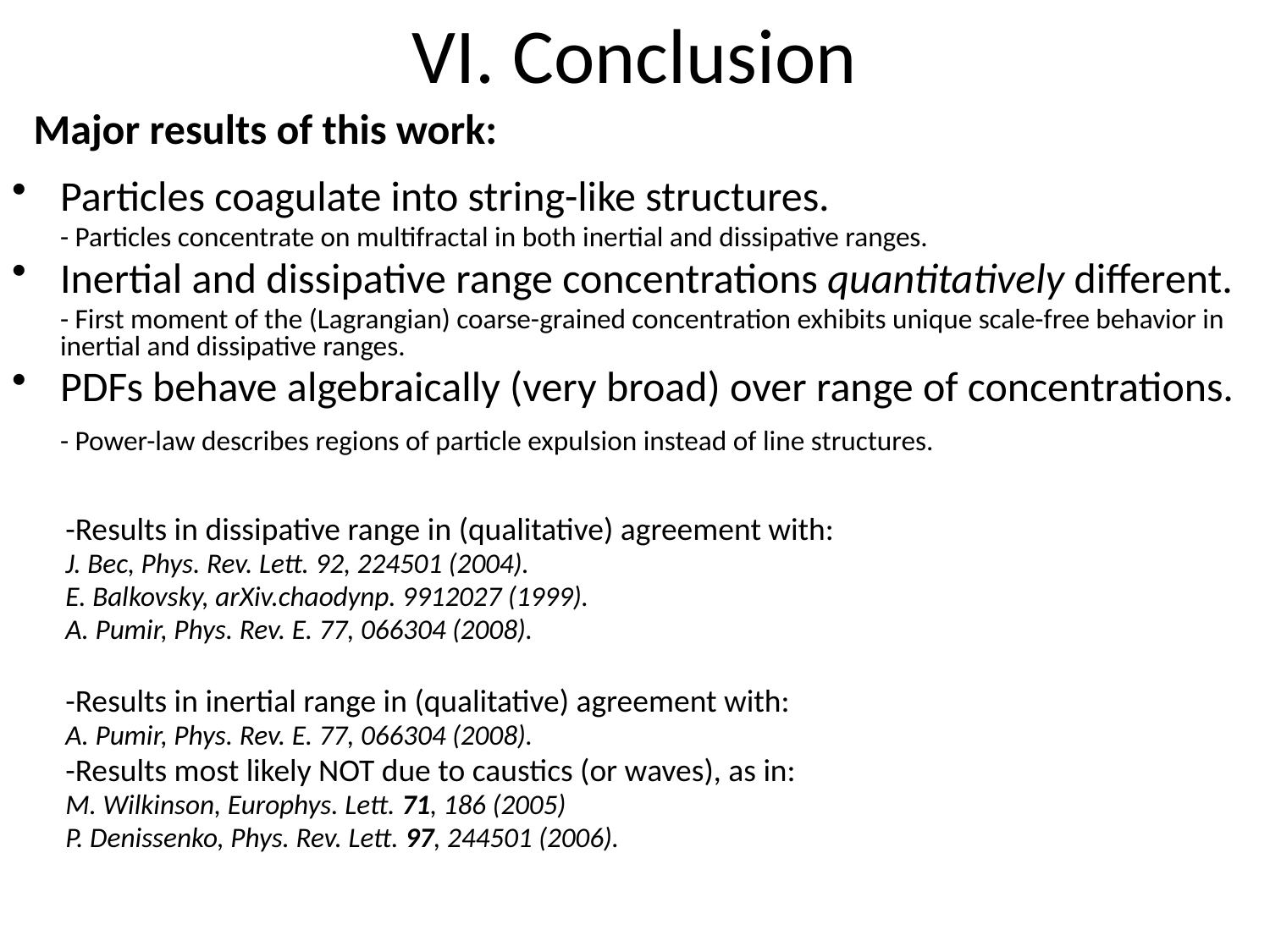

VI. Conclusion
Major results of this work:
Particles coagulate into string-like structures.
	- Particles concentrate on multifractal in both inertial and dissipative ranges.
Inertial and dissipative range concentrations quantitatively different.
	- First moment of the (Lagrangian) coarse-grained concentration exhibits unique scale-free behavior in inertial and dissipative ranges.
PDFs behave algebraically (very broad) over range of concentrations.
	- Power-law describes regions of particle expulsion instead of line structures.
-Results in dissipative range in (qualitative) agreement with:
J. Bec, Phys. Rev. Lett. 92, 224501 (2004).
E. Balkovsky, arXiv.chaodynp. 9912027 (1999).
A. Pumir, Phys. Rev. E. 77, 066304 (2008).

-Results in inertial range in (qualitative) agreement with:
A. Pumir, Phys. Rev. E. 77, 066304 (2008).
-Results most likely NOT due to caustics (or waves), as in:
M. Wilkinson, Europhys. Lett. 71, 186 (2005)
P. Denissenko, Phys. Rev. Lett. 97, 244501 (2006).